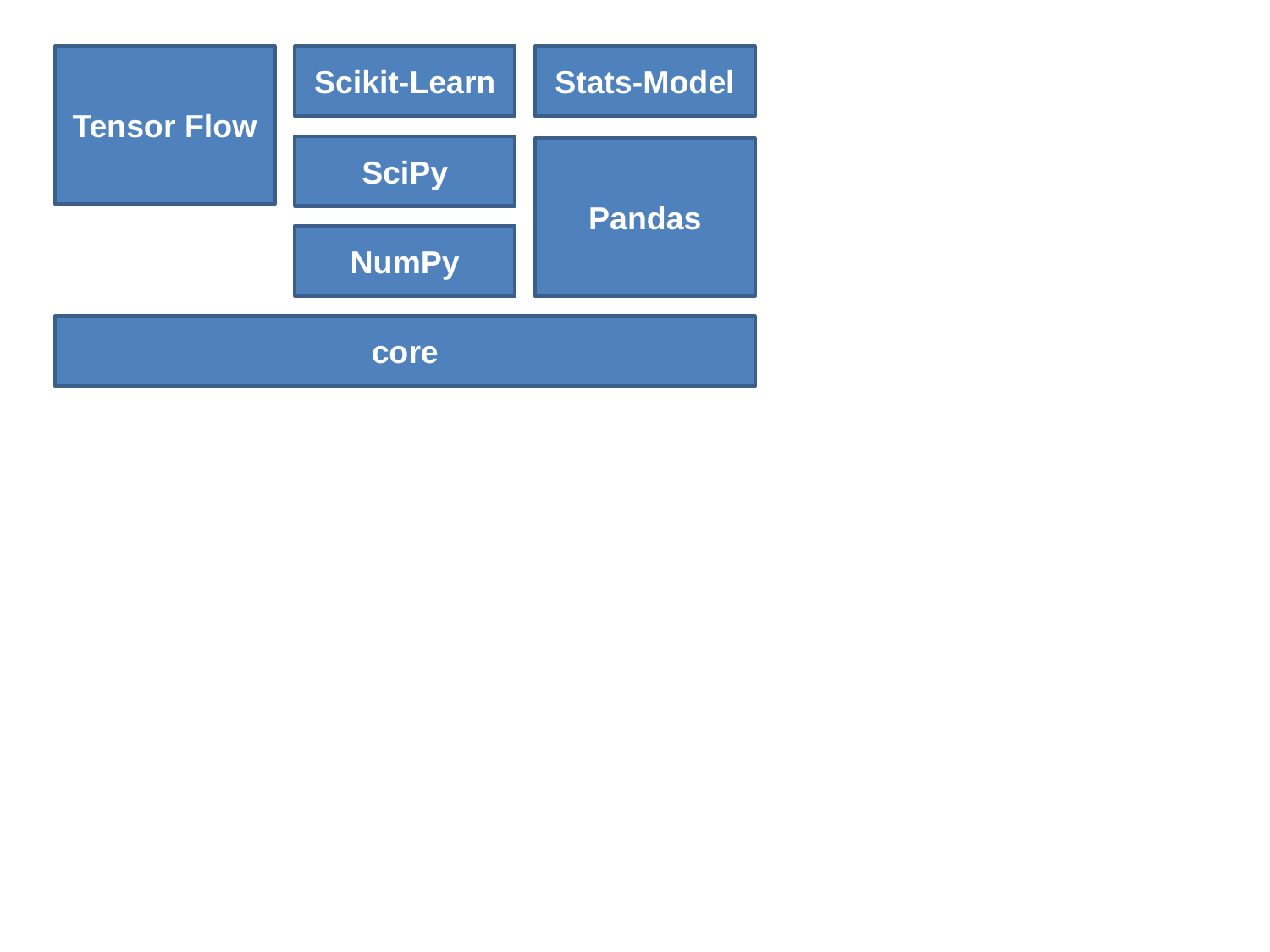

Tensor Flow
Scikit-Learn
Stats-Model
SciPy
Pandas
NumPy
core